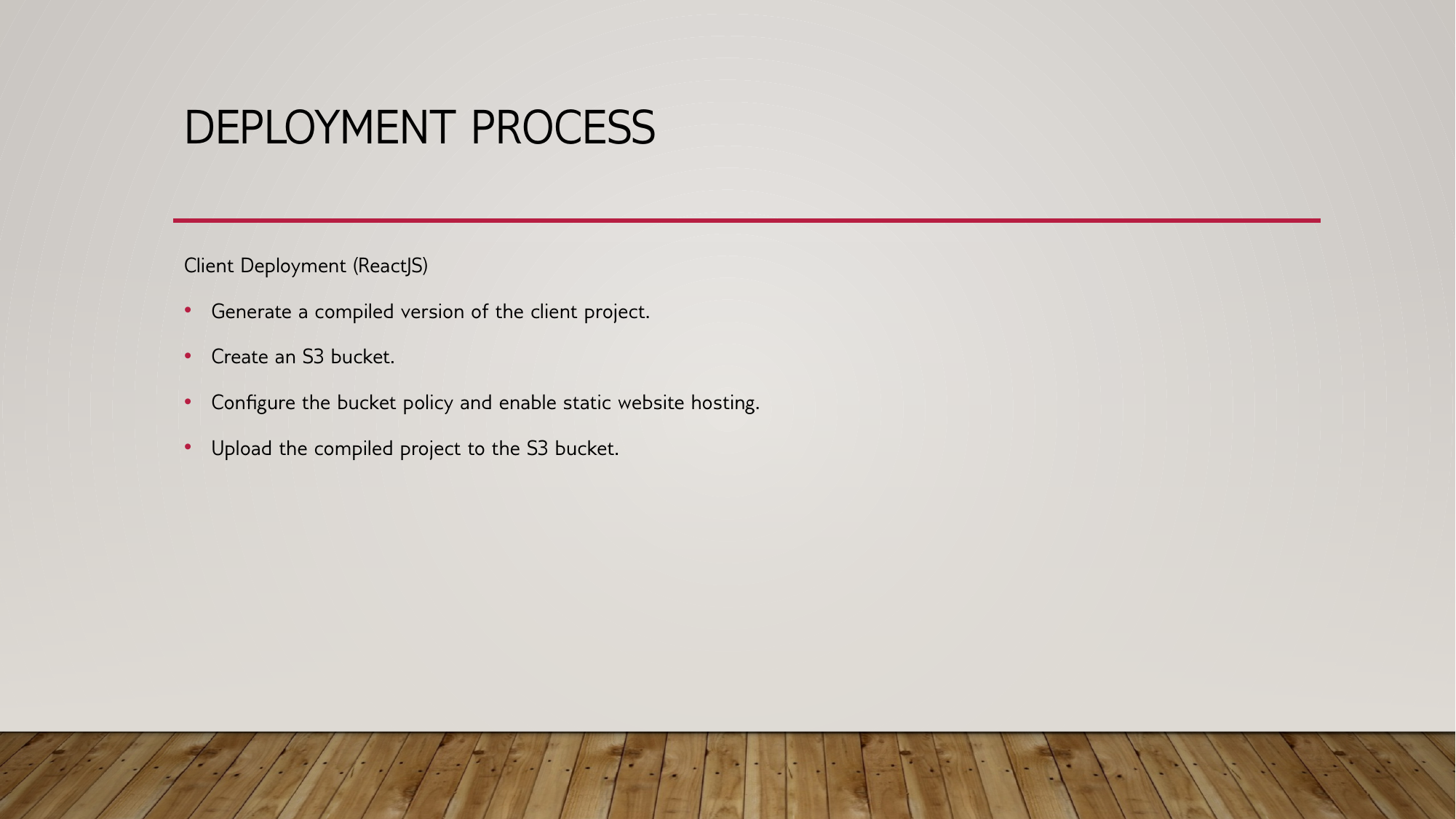

# DEPLOYMENT PROCESS
Client Deployment (ReactJS)
Generate a compiled version of the client project.
Create an S3 bucket.
Configure the bucket policy and enable static website hosting.
Upload the compiled project to the S3 bucket.